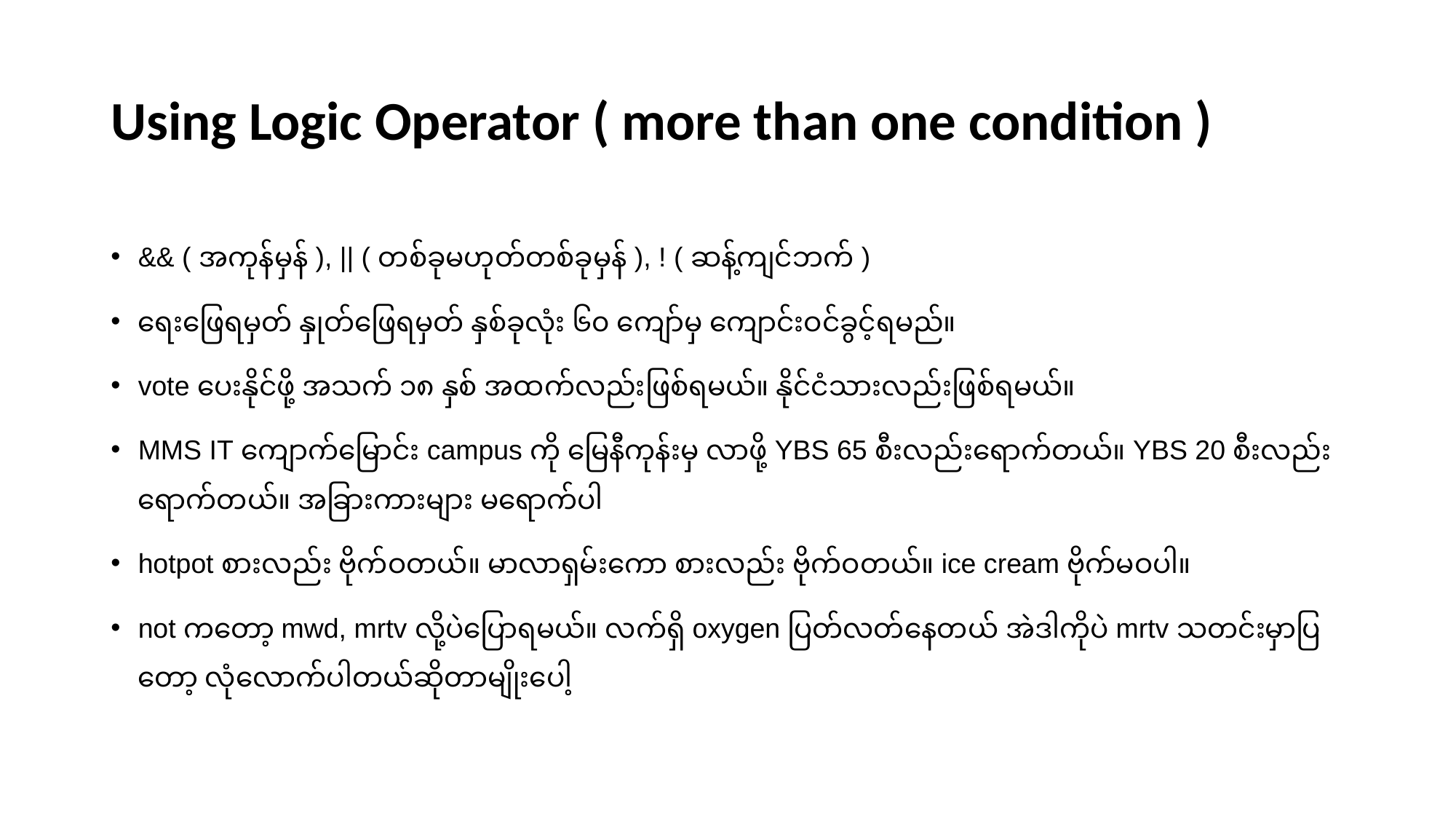

# Using Logic Operator ( more than one condition )
&& ( အကုန်မှန် ), || ( တစ်ခုမဟုတ်တစ်ခုမှန် ), ! ( ဆန့်ကျင်ဘက် )
ရေးဖြေရမှတ် နှုတ်ဖြေရမှတ် နှစ်ခုလုံး ၆၀ ကျော်မှ ကျောင်းဝင်ခွင့်ရမည်။
vote ပေးနိုင်ဖို့ အသက် ၁၈ နှစ် အထက်လည်းဖြစ်ရမယ်။ နိုင်ငံသားလည်းဖြစ်ရမယ်။
MMS IT ကျောက်မြောင်း campus ကို မြေနီကုန်းမှ လာဖို့ YBS 65 စီးလည်းရောက်တယ်။ YBS 20 စီးလည်းရောက်တယ်။ အခြားကားများ မရောက်ပါ
hotpot စားလည်း ဗိုက်ဝတယ်။ မာလာရှမ်းကော စားလည်း ဗိုက်ဝတယ်။ ice cream ဗိုက်မဝပါ။
not ကတော့ mwd, mrtv လို့ပဲပြောရမယ်။ လက်ရှိ oxygen ပြတ်လတ်နေတယ် အဲဒါကိုပဲ mrtv သတင်းမှာပြတော့ လုံလောက်ပါတယ်ဆိုတာမျိုးပေါ့